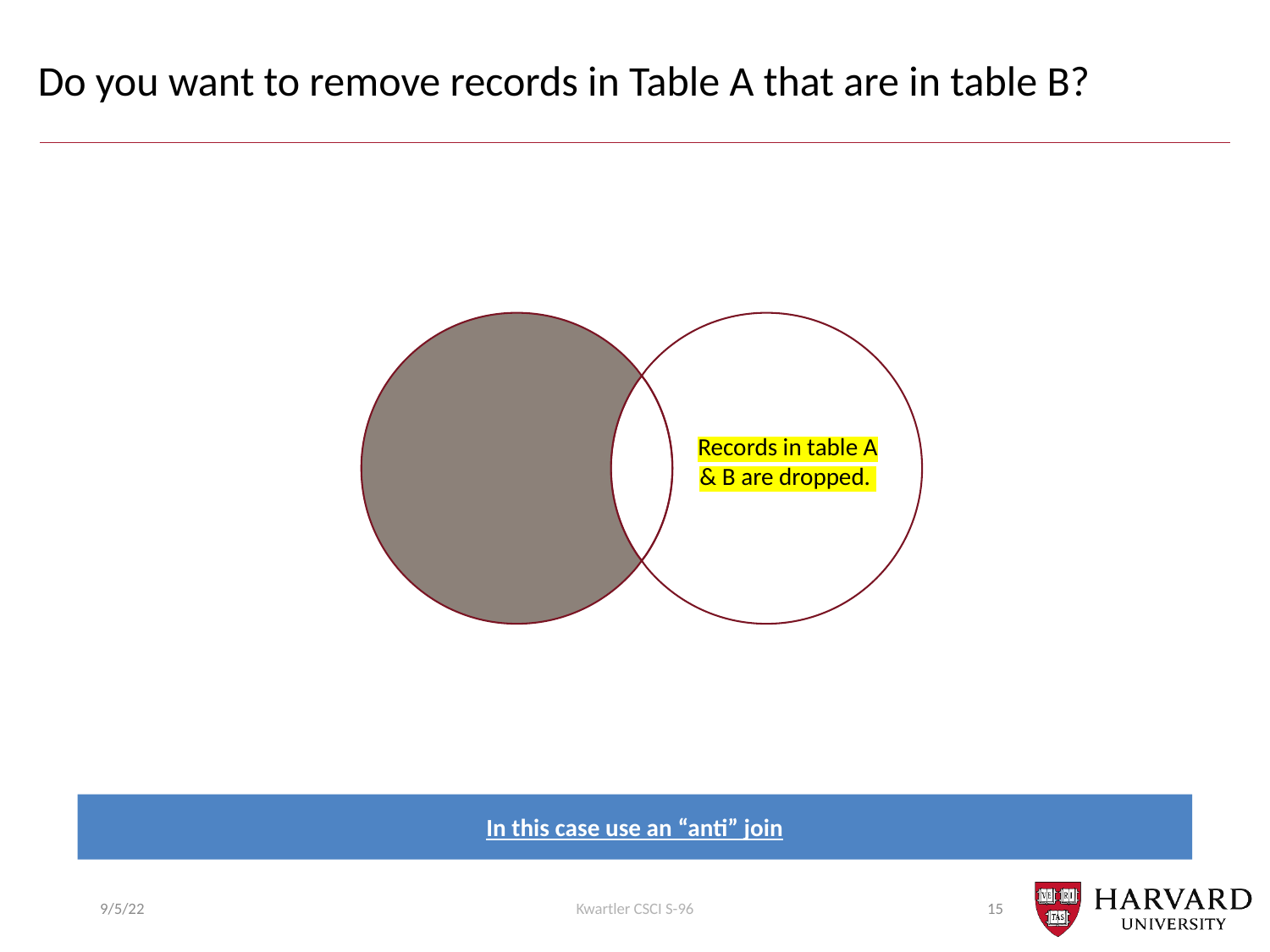

# Do you want to remove records in Table A that are in table B?

Records in table A & B are dropped.
In this case use an “anti” join
9/5/22
Kwartler CSCI S-96
15